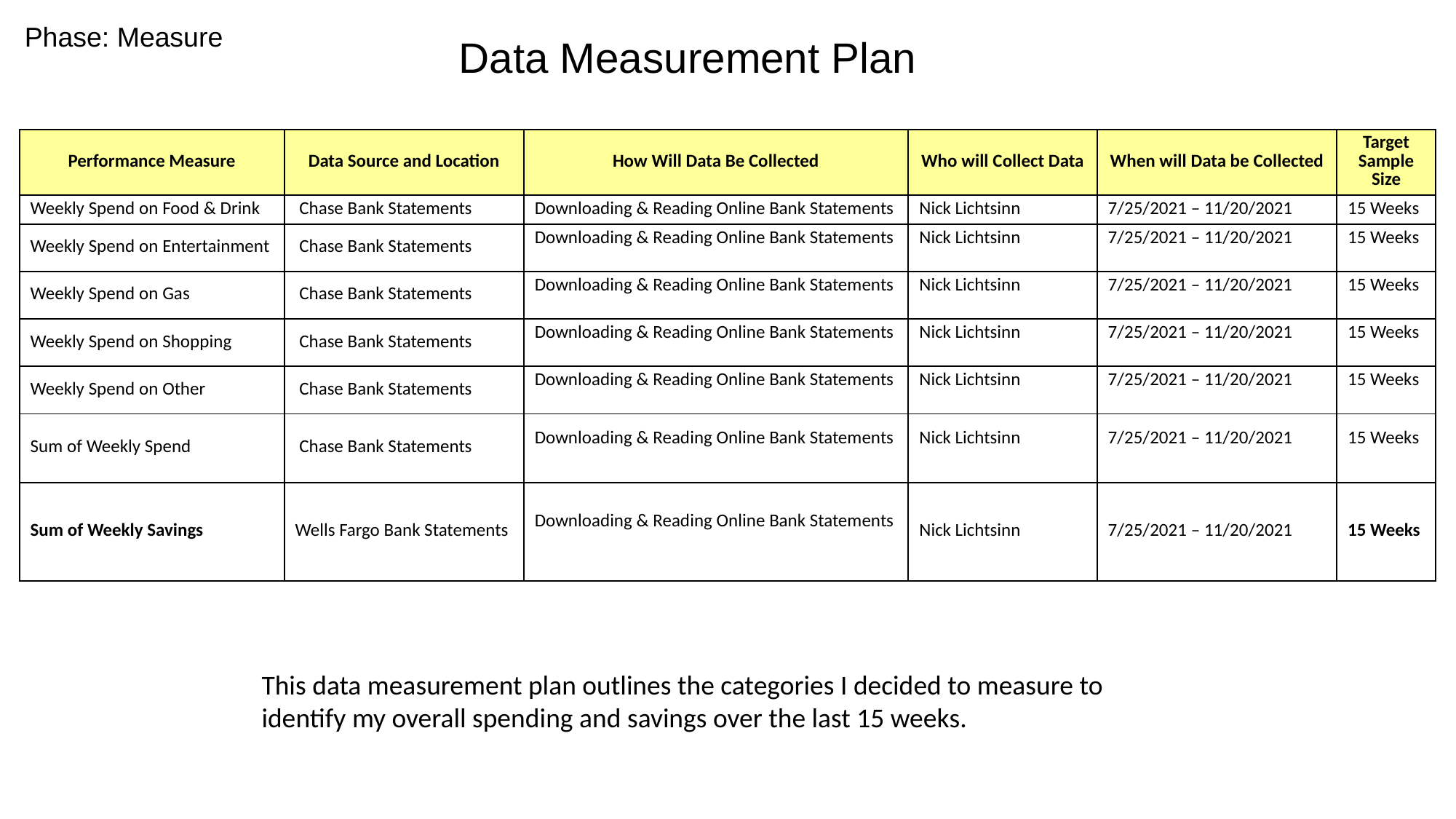

Phase: Measure
# Data Measurement Plan
| Performance Measure | Data Source and Location | How Will Data Be Collected | Who will Collect Data | When will Data be Collected | Target Sample Size |
| --- | --- | --- | --- | --- | --- |
| Weekly Spend on Food & Drink | Chase Bank Statements | Downloading & Reading Online Bank Statements | Nick Lichtsinn | 7/25/2021 – 11/20/2021 | 15 Weeks |
| Weekly Spend on Entertainment | Chase Bank Statements | Downloading & Reading Online Bank Statements | Nick Lichtsinn | 7/25/2021 – 11/20/2021 | 15 Weeks |
| Weekly Spend on Gas | Chase Bank Statements | Downloading & Reading Online Bank Statements | Nick Lichtsinn | 7/25/2021 – 11/20/2021 | 15 Weeks |
| Weekly Spend on Shopping | Chase Bank Statements | Downloading & Reading Online Bank Statements | Nick Lichtsinn | 7/25/2021 – 11/20/2021 | 15 Weeks |
| Weekly Spend on Other | Chase Bank Statements | Downloading & Reading Online Bank Statements | Nick Lichtsinn | 7/25/2021 – 11/20/2021 | 15 Weeks |
| Sum of Weekly Spend | Chase Bank Statements | Downloading & Reading Online Bank Statements | Nick Lichtsinn | 7/25/2021 – 11/20/2021 | 15 Weeks |
| Sum of Weekly Savings | Wells Fargo Bank Statements | Downloading & Reading Online Bank Statements | Nick Lichtsinn | 7/25/2021 – 11/20/2021 | 15 Weeks |
This data measurement plan outlines the categories I decided to measure to identify my overall spending and savings over the last 15 weeks.